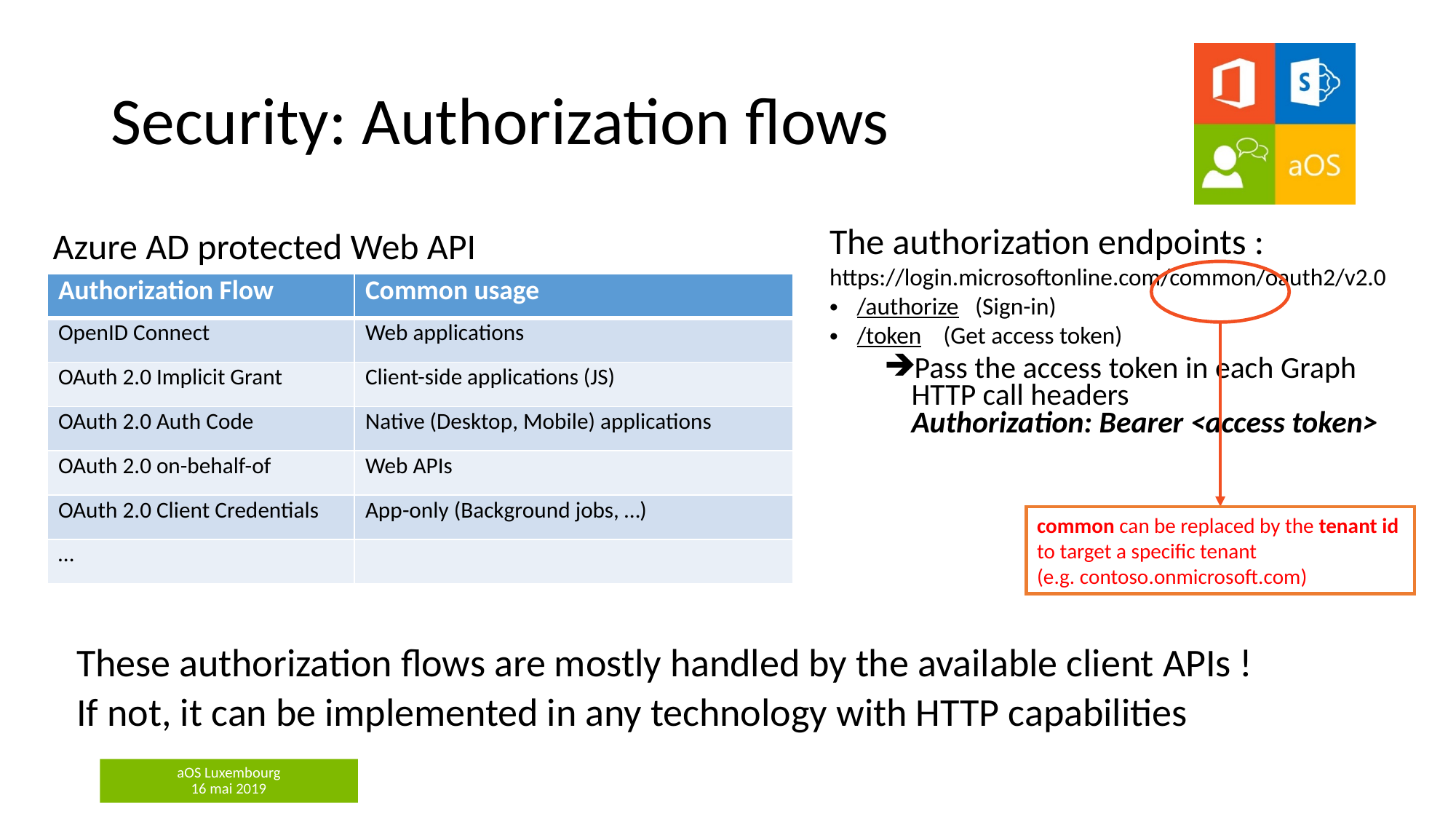

# Security: Authorization flows
Azure AD protected Web API
The authorization endpoints :
https://login.microsoftonline.com/common/oauth2/v2.0
/authorize   (Sign-in)
/token    (Get access token)
Pass the access token in each Graph HTTP call headers
Authorization: Bearer <access token>

| Authorization Flow | Common usage |
| --- | --- |
| OpenID Connect | Web applications |
| OAuth 2.0 Implicit Grant | Client-side applications (JS) |
| OAuth 2.0 Auth Code | Native (Desktop, Mobile) applications |
| OAuth 2.0 on-behalf-of | Web APIs |
| OAuth 2.0 Client Credentials | App-only (Background jobs, …) |
| … |  |
common can be replaced by the tenant id
to target a specific tenant
(e.g. contoso.onmicrosoft.com)
These authorization flows are mostly handled by the available client APIs !
If not, it can be implemented in any technology with HTTP capabilities